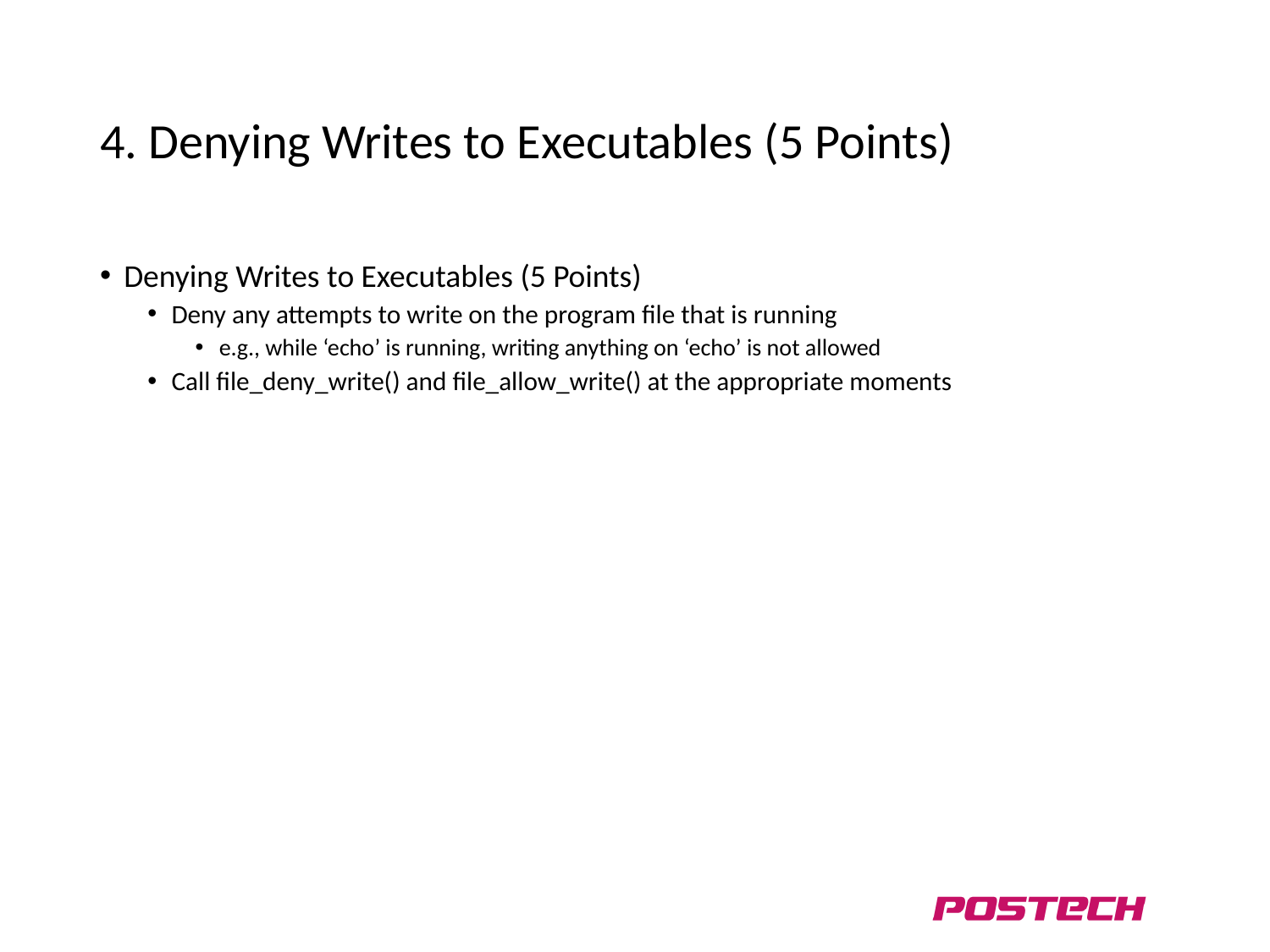

# 4. Denying Writes to Executables (5 Points)
Denying Writes to Executables (5 Points)
Deny any attempts to write on the program file that is running
e.g., while ‘echo’ is running, writing anything on ‘echo’ is not allowed
Call file_deny_write() and file_allow_write() at the appropriate moments